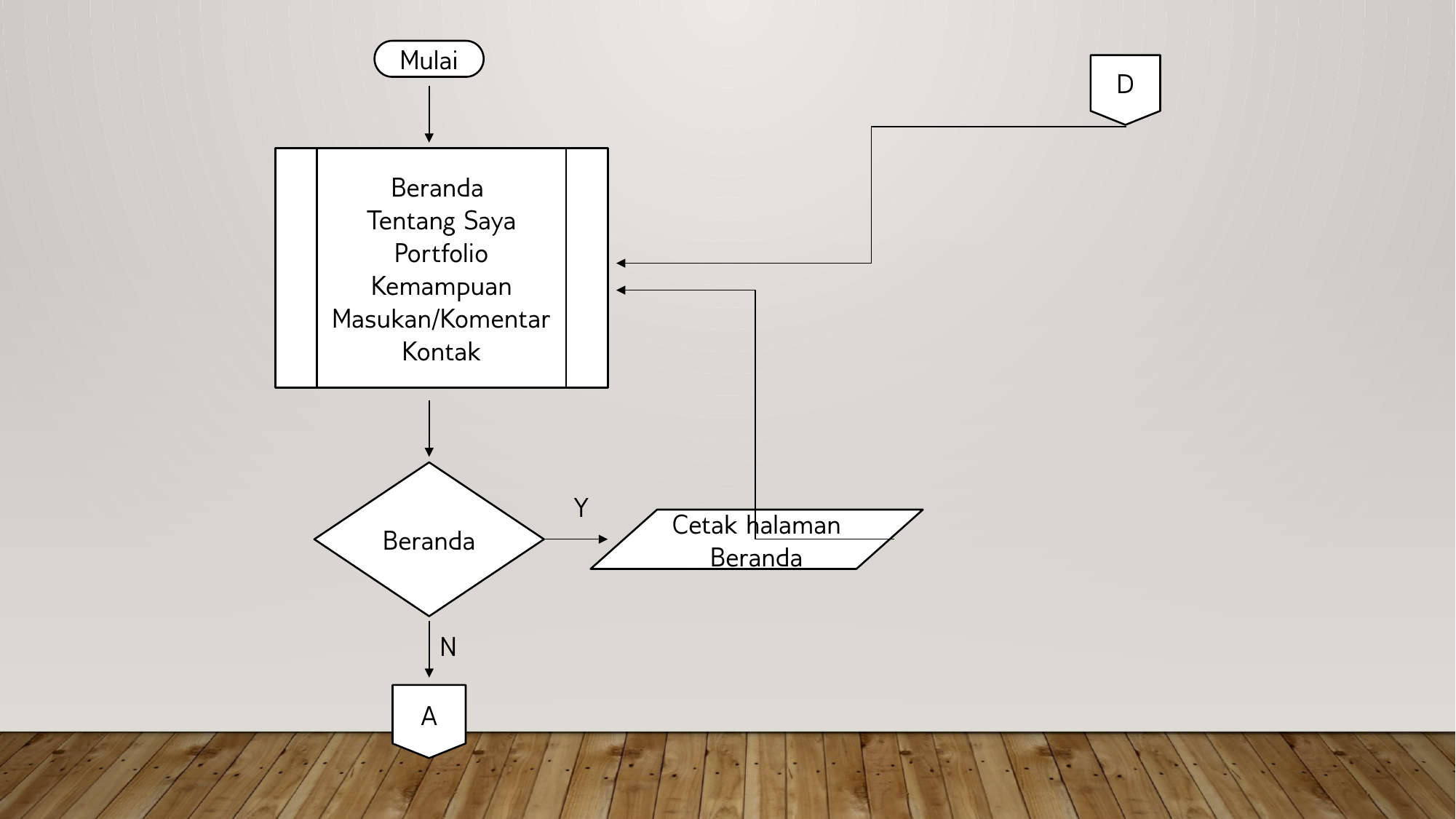

Mulai
D
Beranda
Tentang Saya
Portfolio
Kemampuan
Masukan/Komentar
Kontak
Beranda
Y
Cetak halaman Beranda
N
A